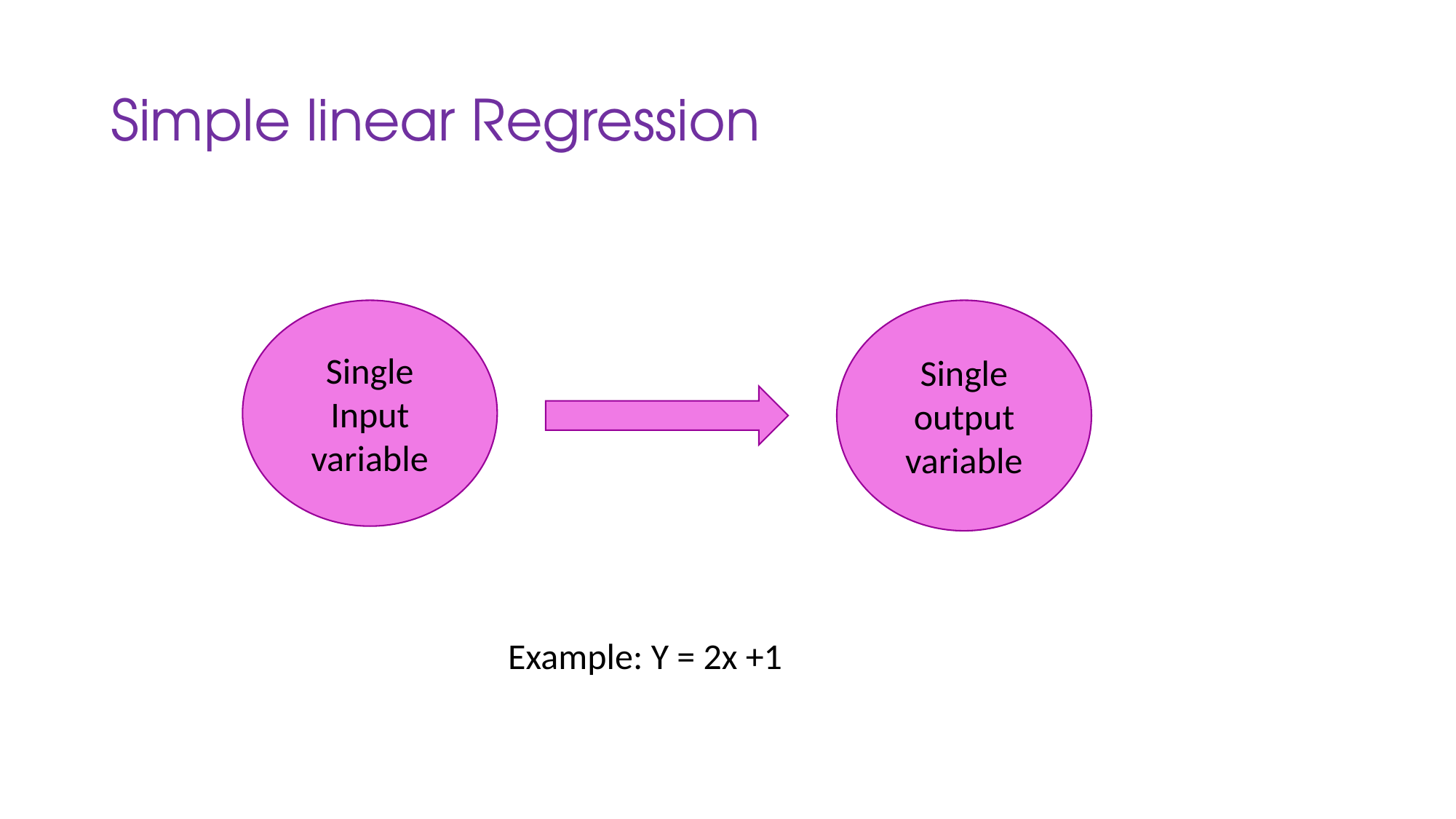

# Simple linear Regression
Single output variable
Single Input variable

Example: Y = 2x +1